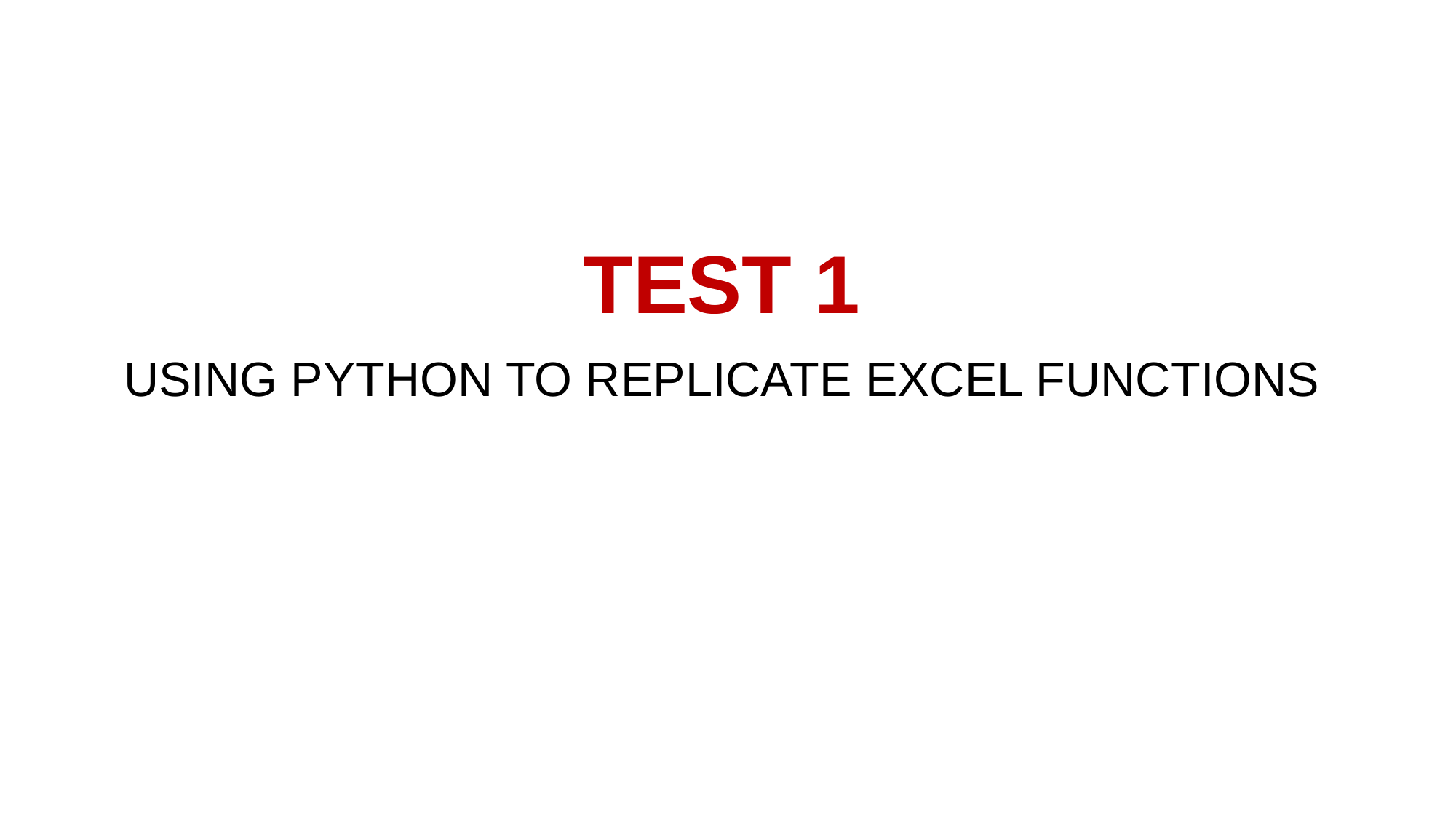

TEST 1
USING PYTHON TO REPLICATE EXCEL FUNCTIONS